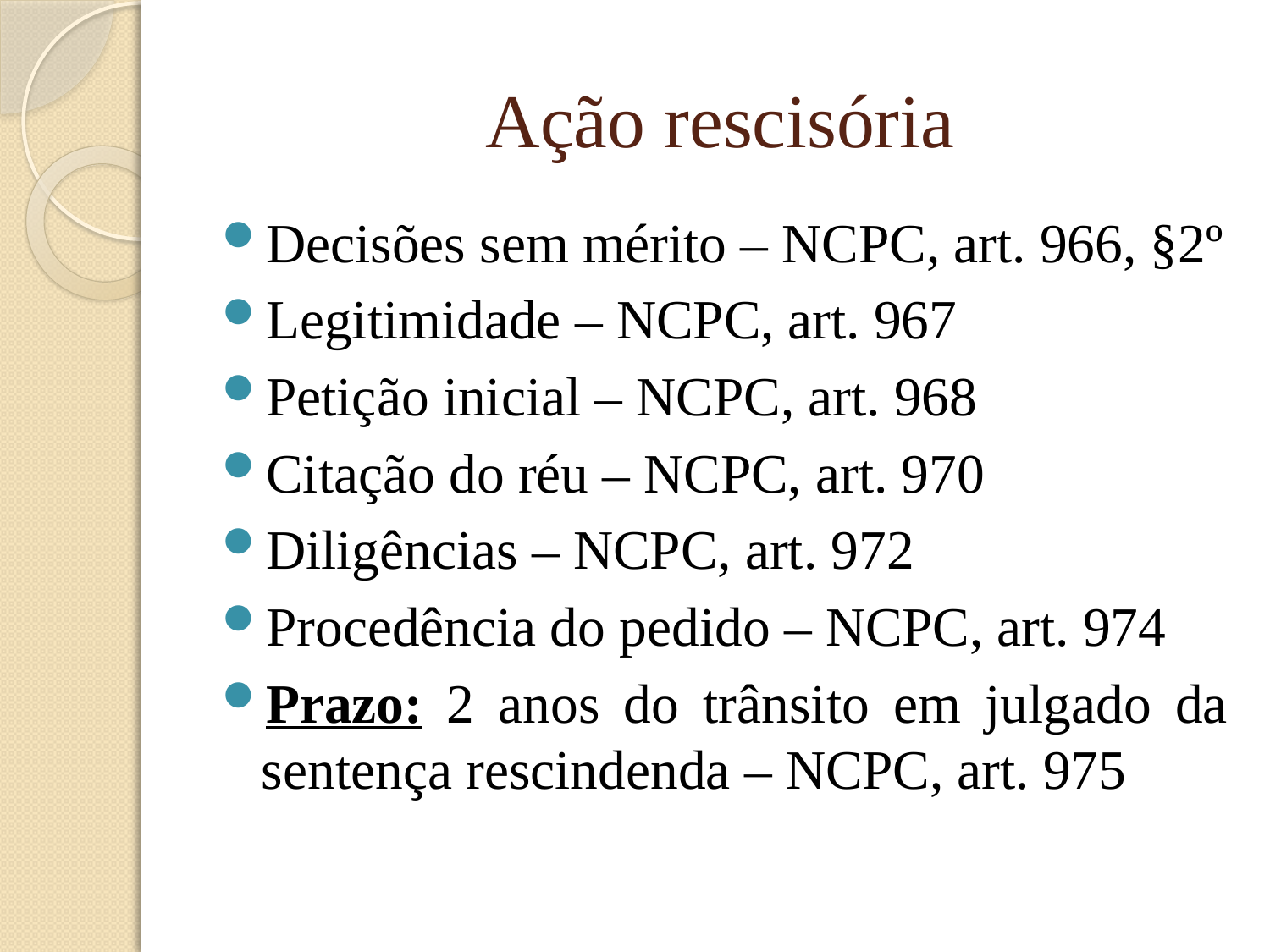

# Ação rescisória
Decisões sem mérito – NCPC, art. 966, §2º
Legitimidade – NCPC, art. 967
Petição inicial – NCPC, art. 968
Citação do réu – NCPC, art. 970
Diligências – NCPC, art. 972
Procedência do pedido – NCPC, art. 974
Prazo: 2 anos do trânsito em julgado da sentença rescindenda – NCPC, art. 975